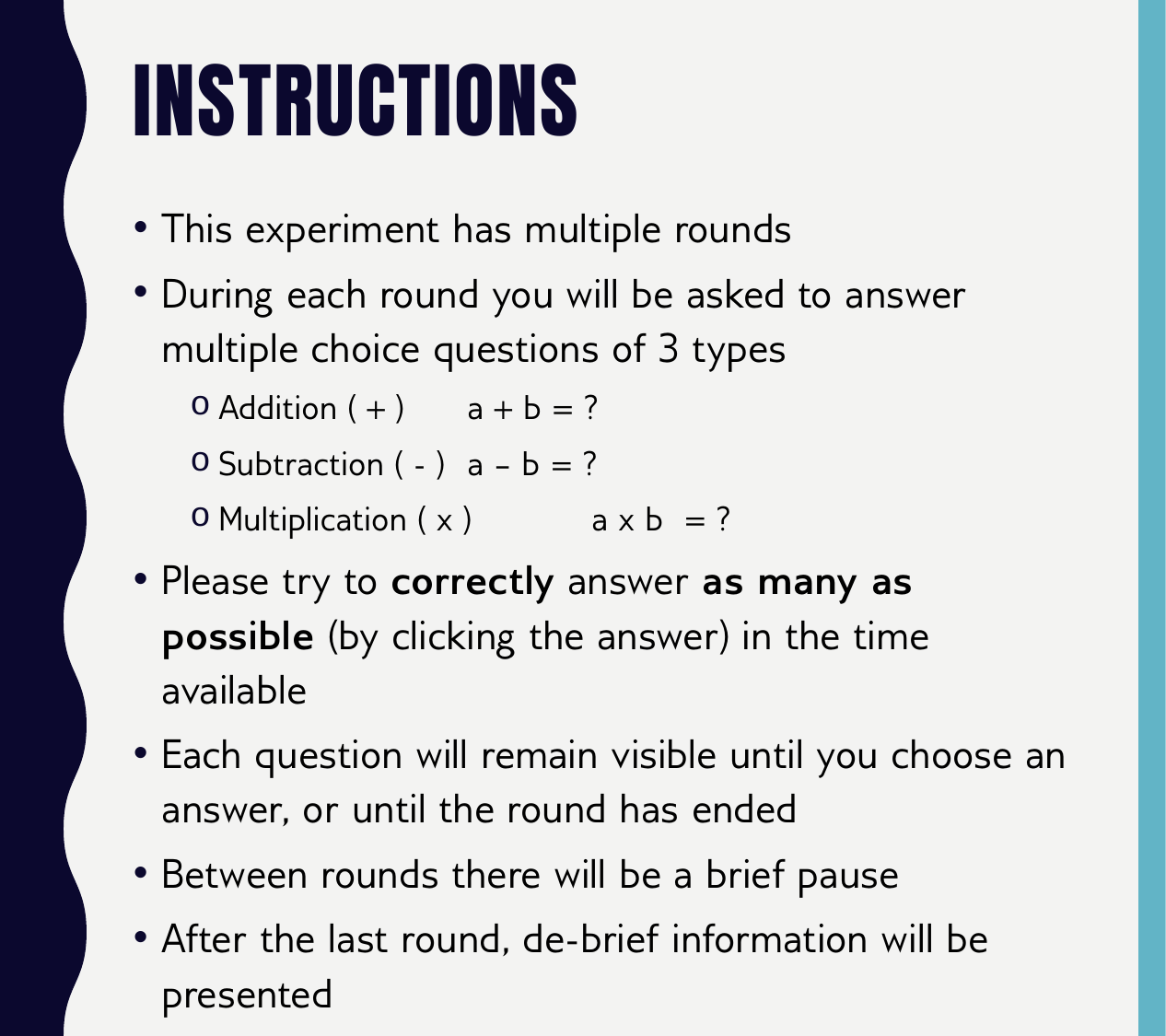

# Instructions
This experiment has multiple rounds
During each round you will be asked to answer multiple choice questions of 3 types
Addition ( + )		a + b = ?
Subtraction ( - )		a – b = ?
Multiplication ( x )	a x b  = ?
Please try to correctly answer as many as possible (by clicking the answer) in the time available
Each question will remain visible until you choose an answer, or until the round has ended
Between rounds there will be a brief pause
After the last round, de-brief information will be presented